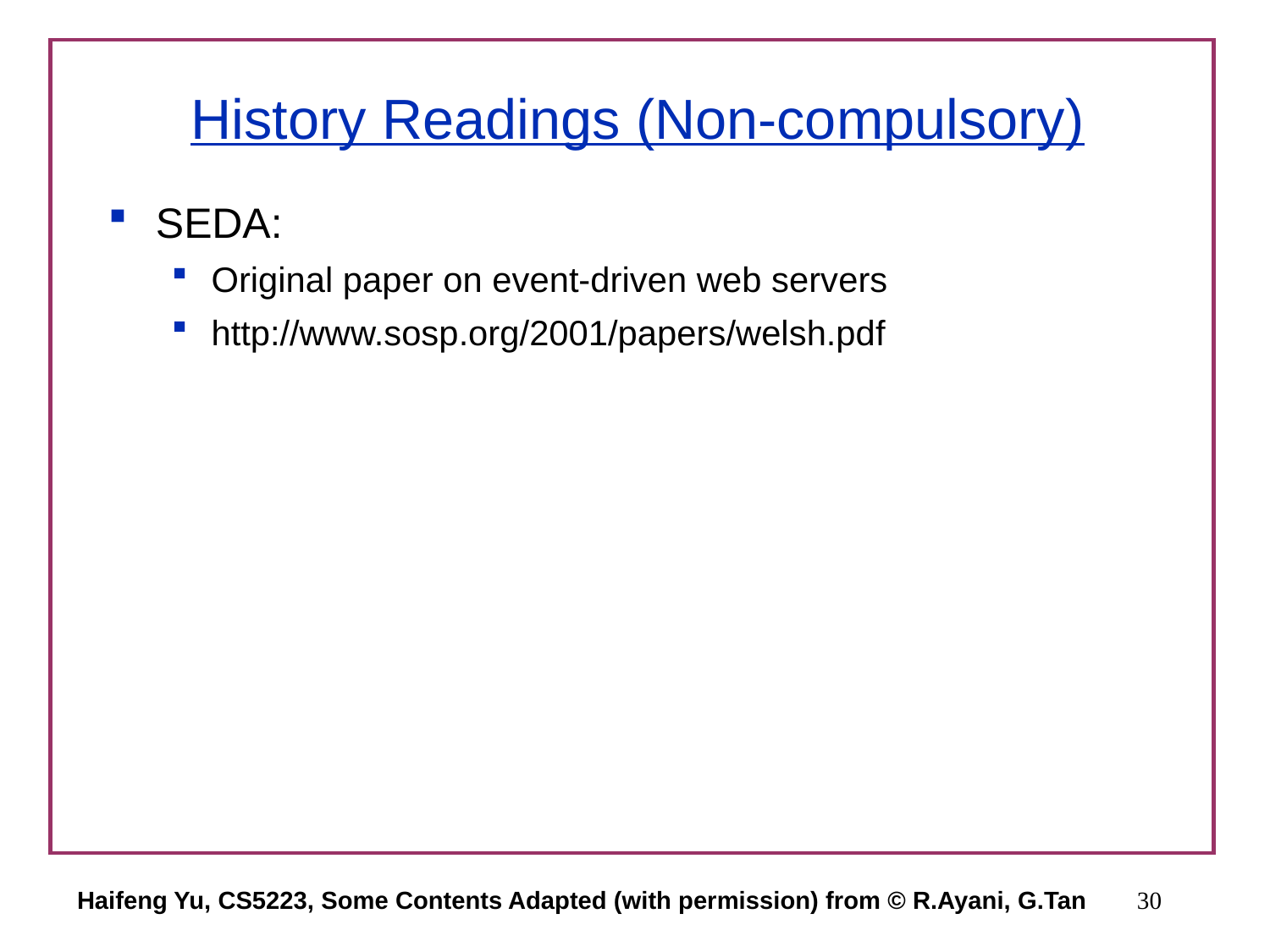

# History Readings (Non-compulsory)
SEDA:
Original paper on event-driven web servers
http://www.sosp.org/2001/papers/welsh.pdf
Haifeng Yu, CS5223, Some Contents Adapted (with permission) from © R.Ayani, G.Tan
30